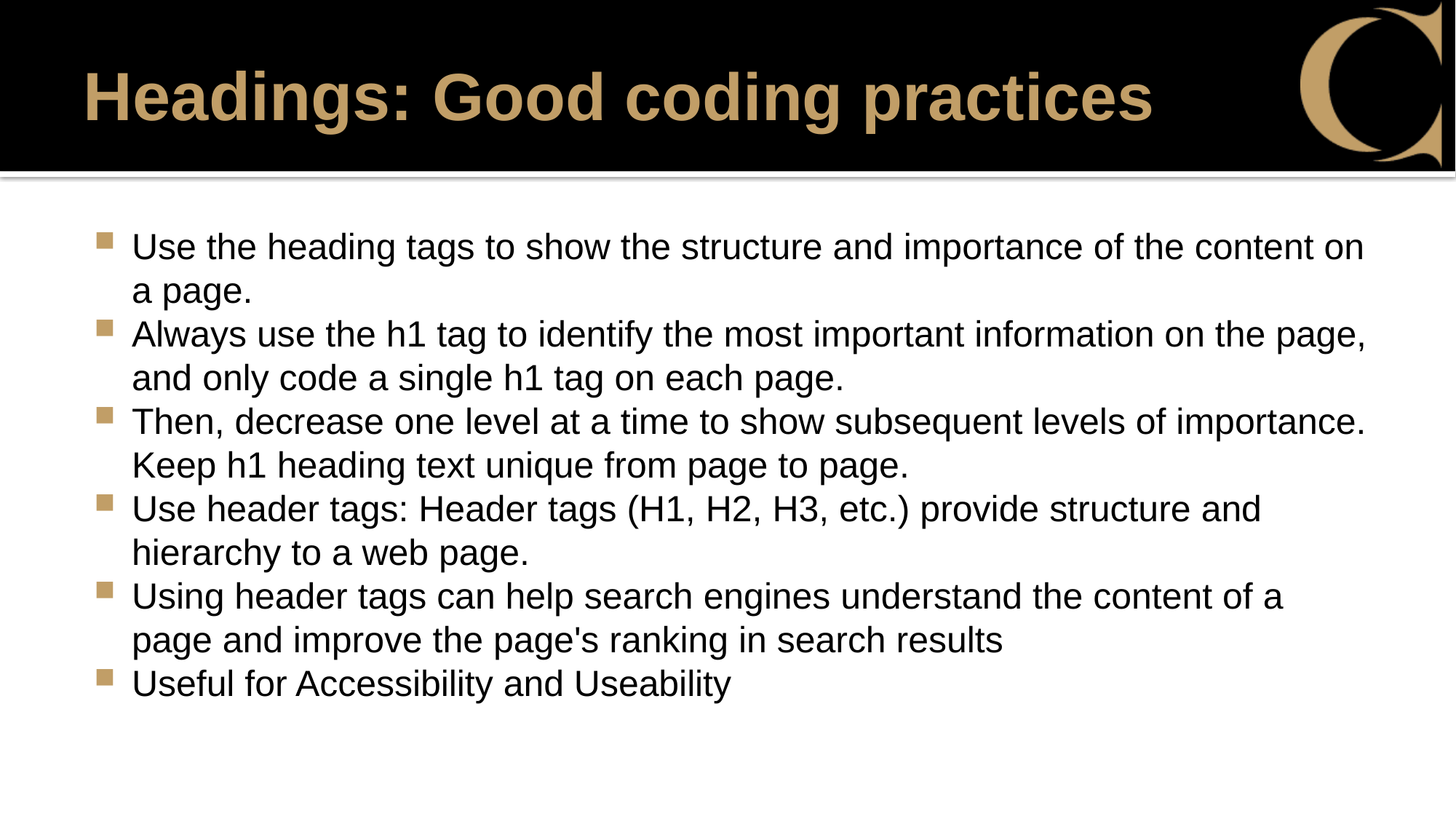

# Headings: Good coding practices
Use the heading tags to show the structure and importance of the content on a page.
Always use the h1 tag to identify the most important information on the page, and only code a single h1 tag on each page.
Then, decrease one level at a time to show subsequent levels of importance. Keep h1 heading text unique from page to page.
Use header tags: Header tags (H1, H2, H3, etc.) provide structure and hierarchy to a web page.
Using header tags can help search engines understand the content of a page and improve the page's ranking in search results
Useful for Accessibility and Useability